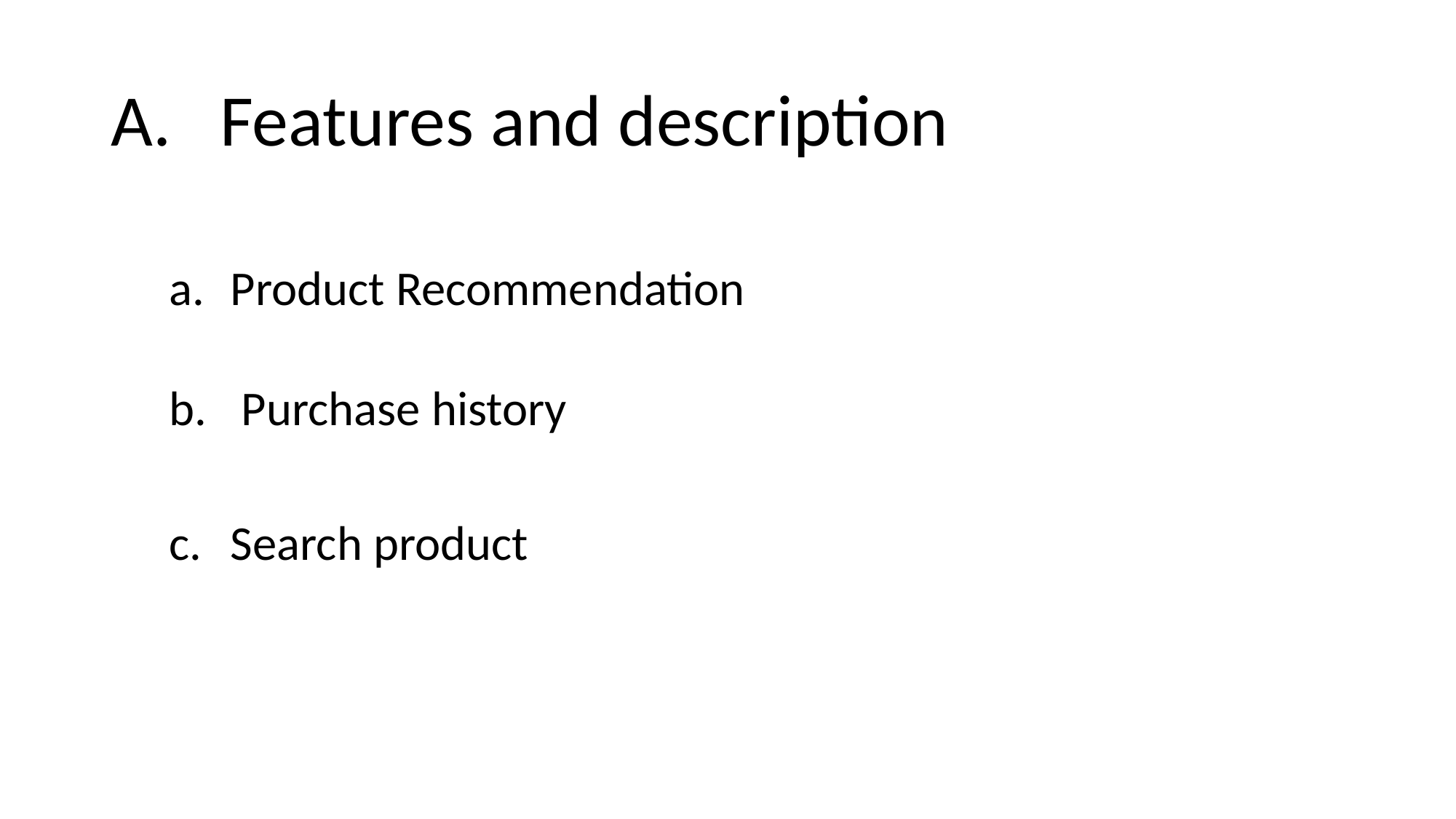

# Features and description
Product Recommendation
 Purchase history

Search product